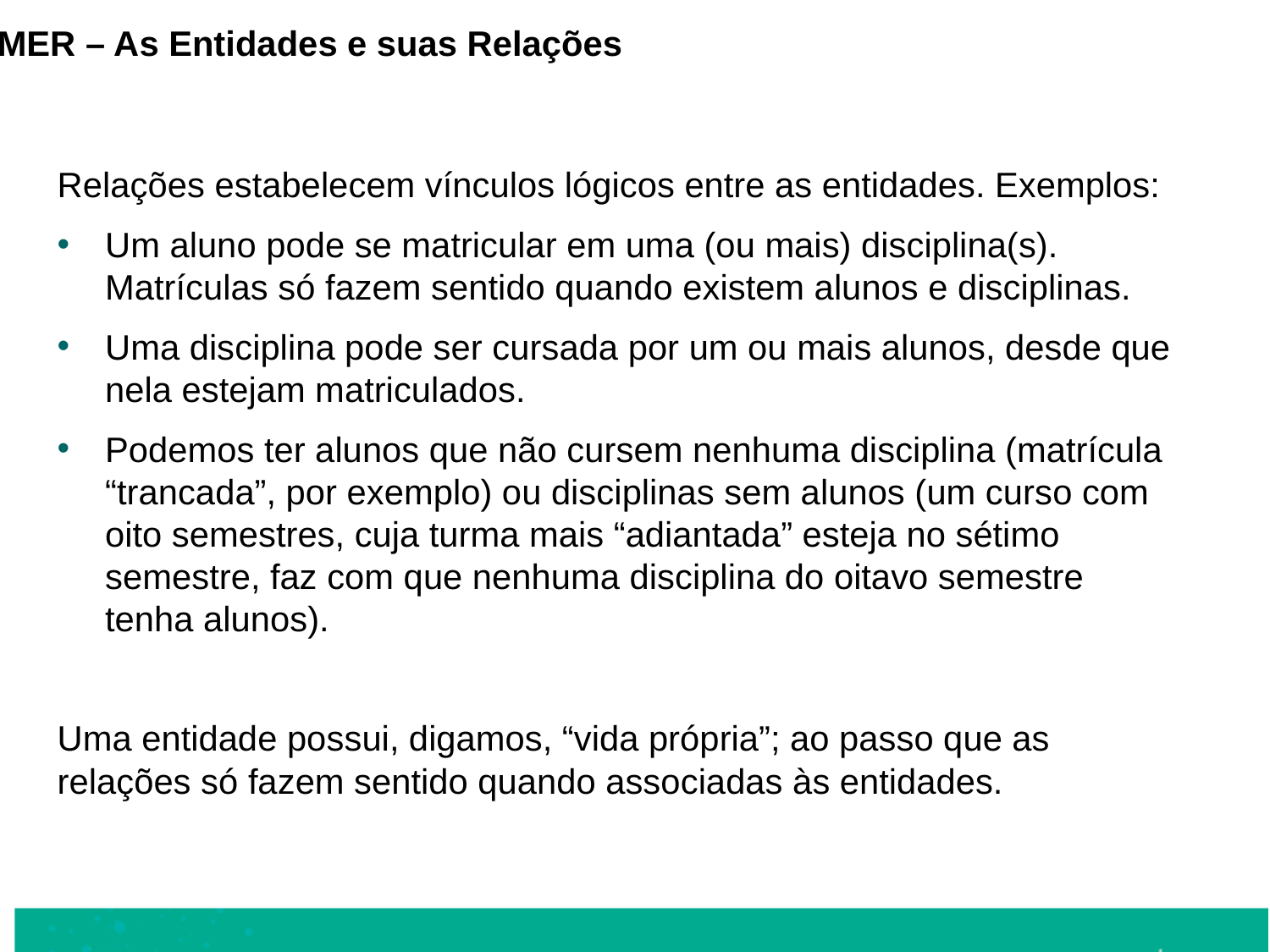

MER – As Entidades e suas Relações

Relações estabelecem vínculos lógicos entre as entidades. Exemplos:
Um aluno pode se matricular em uma (ou mais) disciplina(s). Matrículas só fazem sentido quando existem alunos e disciplinas.
Uma disciplina pode ser cursada por um ou mais alunos, desde que nela estejam matriculados.
Podemos ter alunos que não cursem nenhuma disciplina (matrícula “trancada”, por exemplo) ou disciplinas sem alunos (um curso com oito semestres, cuja turma mais “adiantada” esteja no sétimo semestre, faz com que nenhuma disciplina do oitavo semestre tenha alunos).

Uma entidade possui, digamos, “vida própria”; ao passo que as relações só fazem sentido quando associadas às entidades.